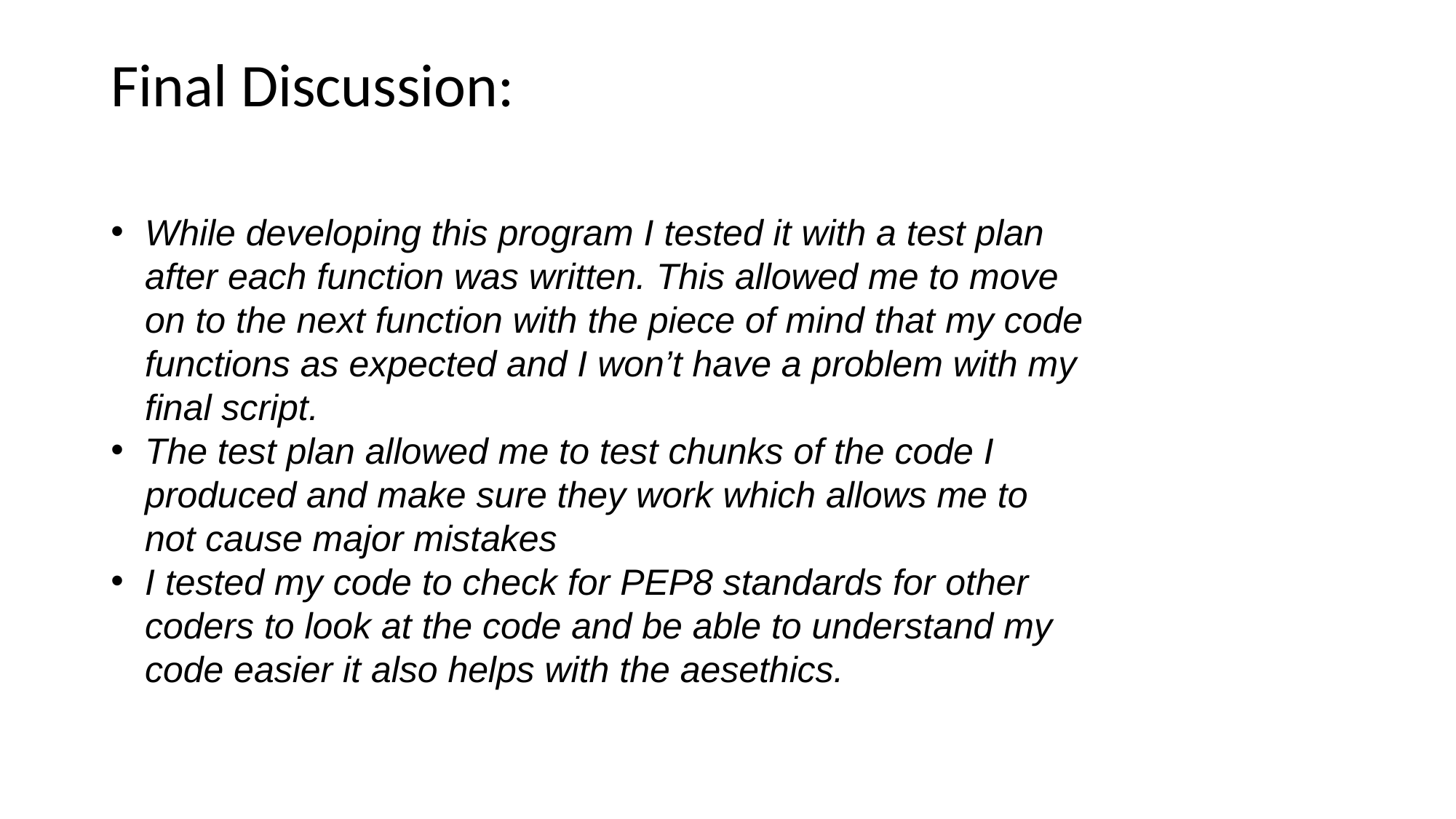

# Final Discussion:
While developing this program I tested it with a test plan after each function was written. This allowed me to move on to the next function with the piece of mind that my code functions as expected and I won’t have a problem with my final script.
The test plan allowed me to test chunks of the code I produced and make sure they work which allows me to not cause major mistakes
I tested my code to check for PEP8 standards for other coders to look at the code and be able to understand my code easier it also helps with the aesethics.